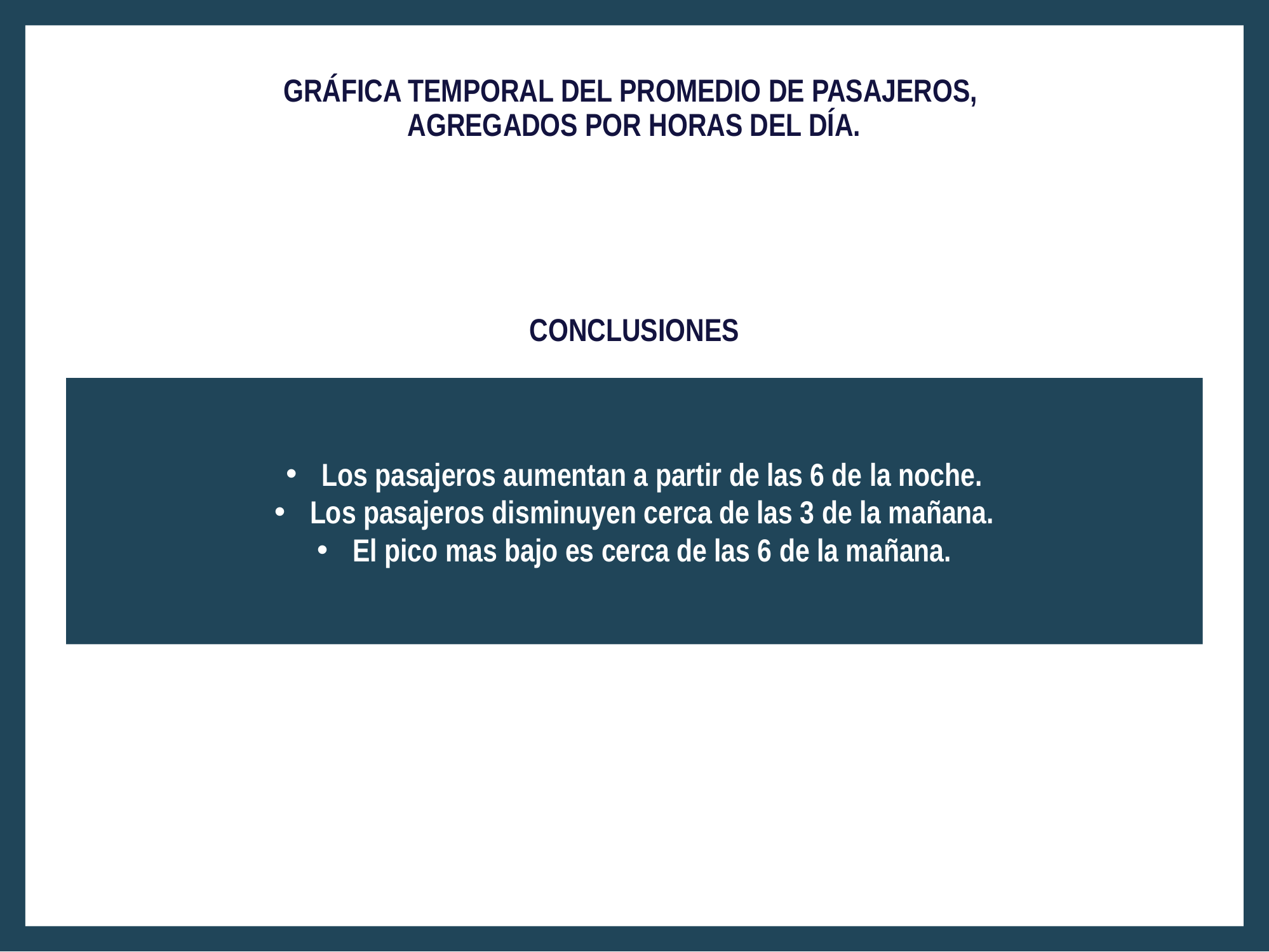

# GRÁFICA TEMPORAL DEL PROMEDIO DE PASAJEROS,
AGREGADOS POR HORAS DEL DÍA.
CONCLUSIONES

Los pasajeros aumentan a partir de las 6 de la noche.
Los pasajeros disminuyen cerca de las 3 de la mañana.
El pico mas bajo es cerca de las 6 de la mañana.